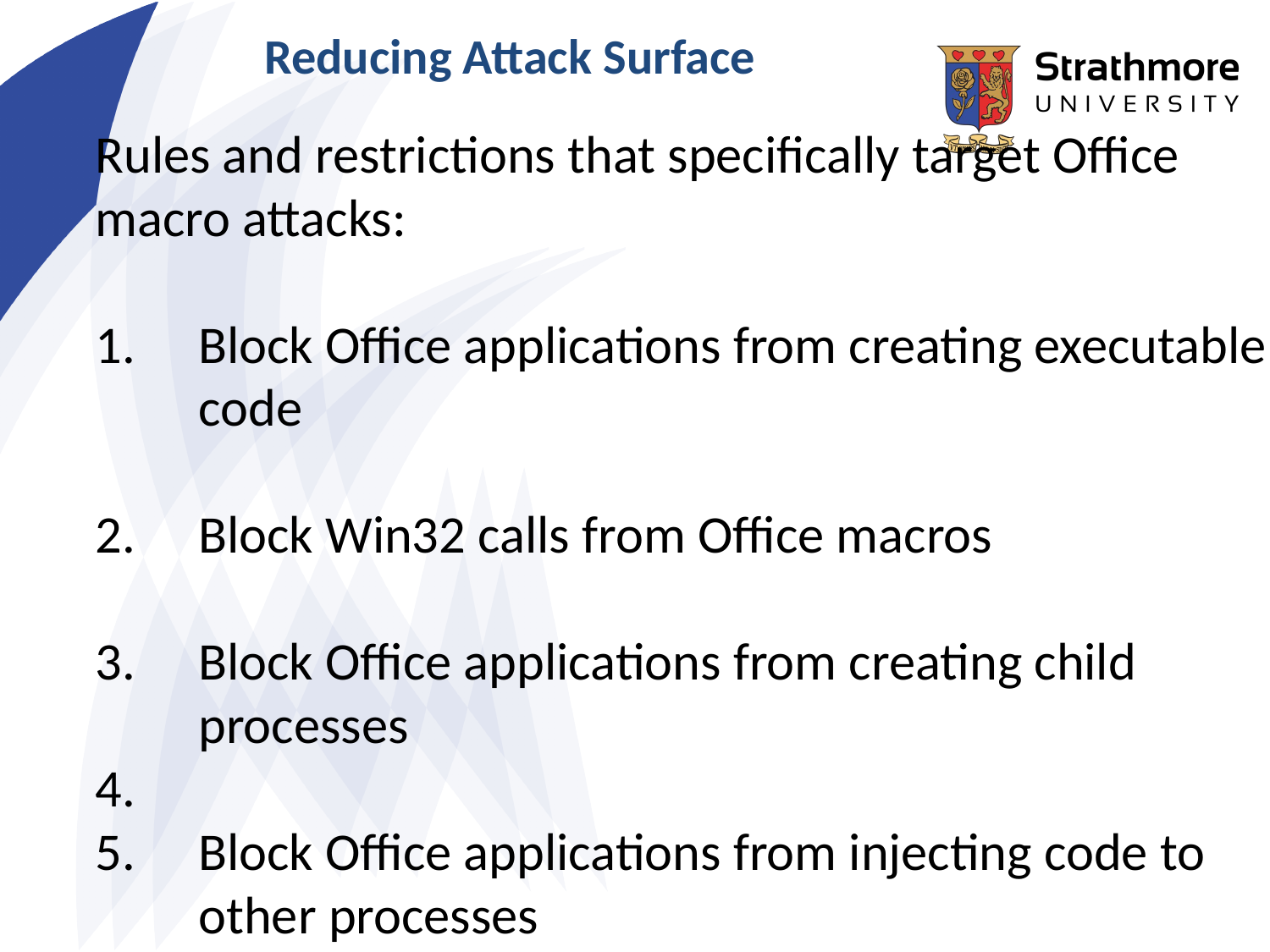

# Reducing Attack Surface
Rules and restrictions that specifically target Office macro attacks:

Block Office applications from creating executable code

Block Win32 calls from Office macros

Block Office applications from creating child processes

Block Office applications from injecting code to other processes